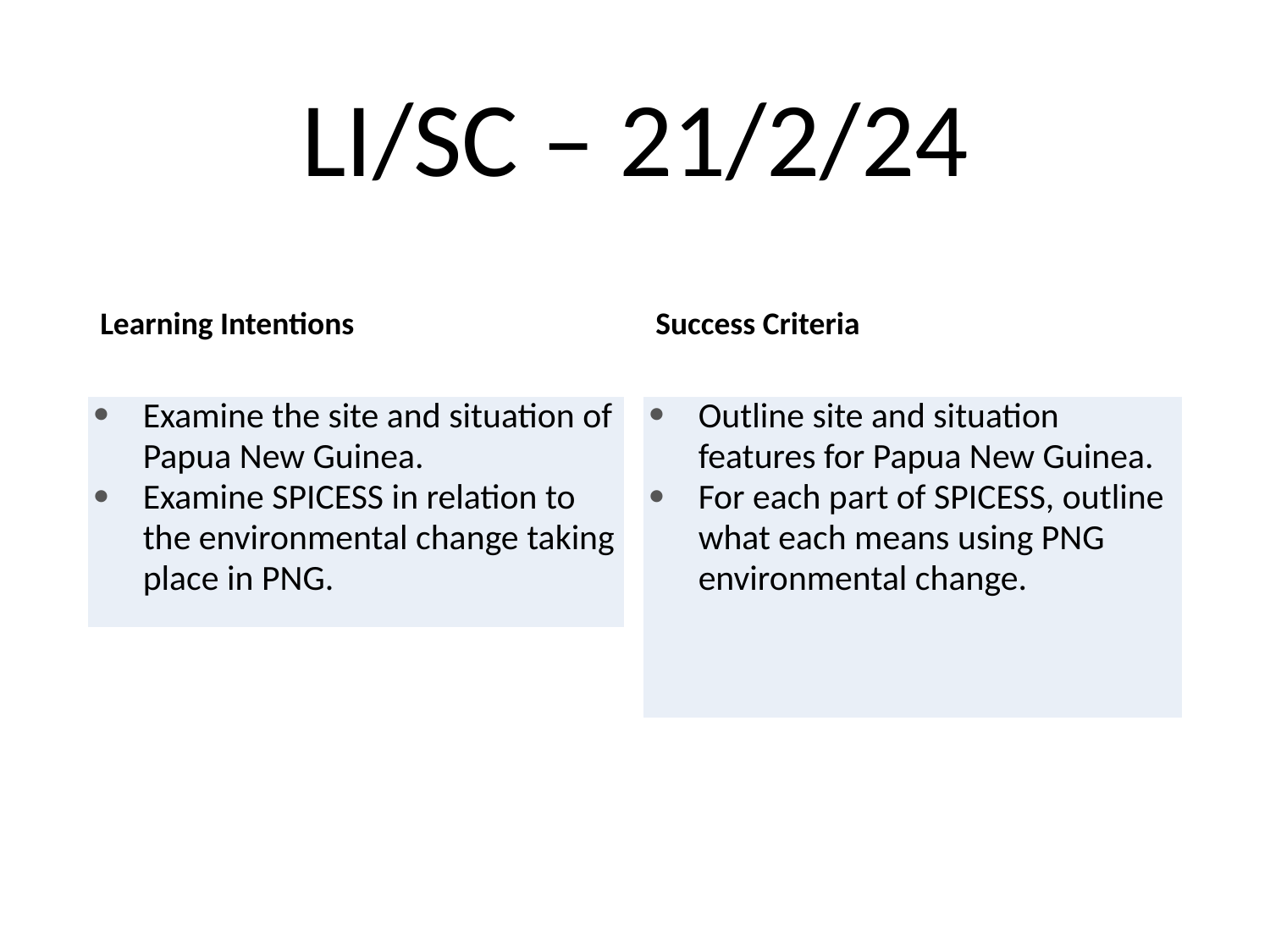

# LI/SC – 21/2/24
Learning Intentions
Success Criteria
| Examine the site and situation of Papua New Guinea. Examine SPICESS in relation to the environmental change taking place in PNG. |
| --- |
| Outline site and situation features for Papua New Guinea. For each part of SPICESS, outline what each means using PNG environmental change. |
| --- |